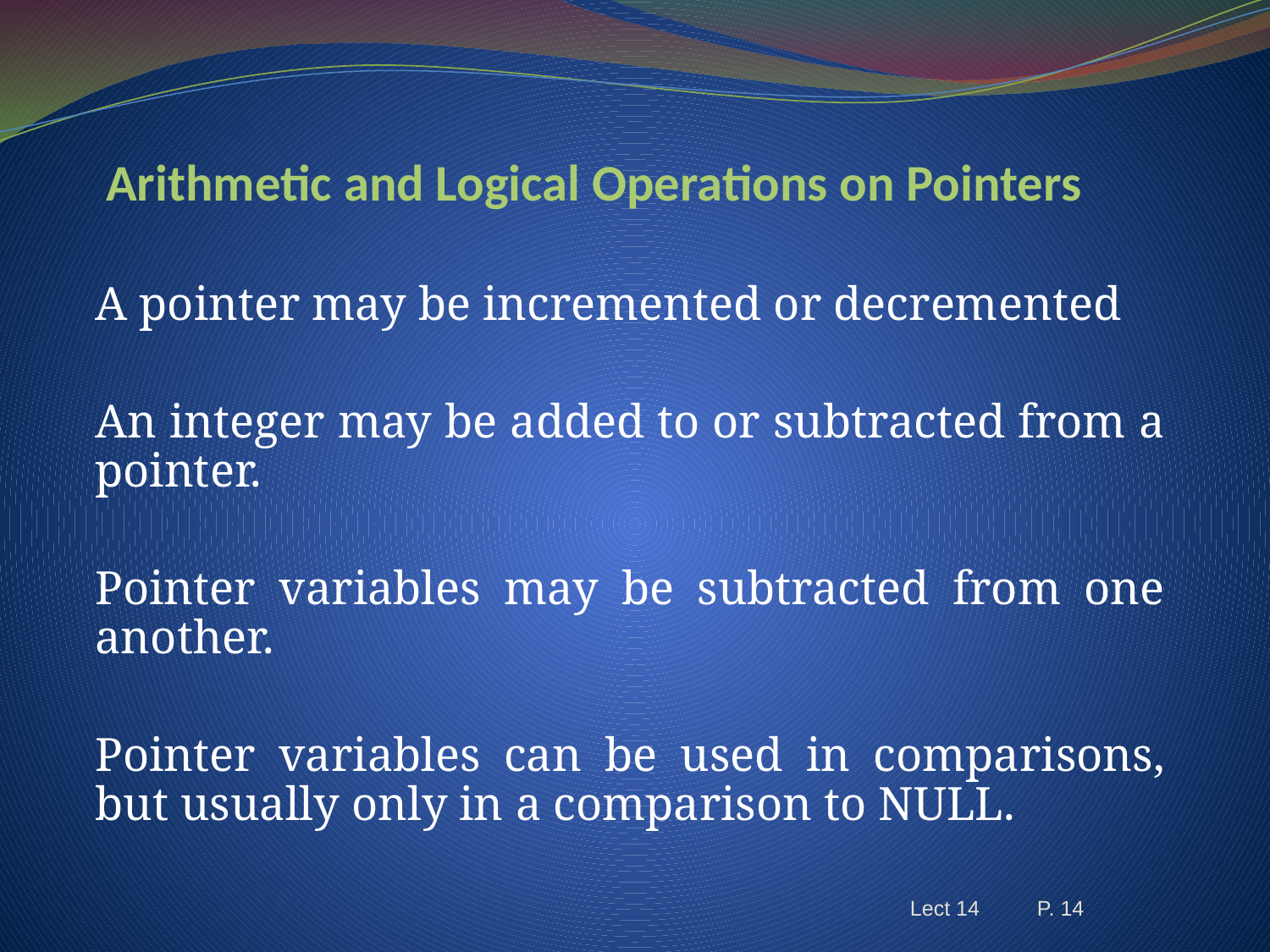

Arithmetic and Logical Operations on Pointers
A pointer may be incremented or decremented

An integer may be added to or subtracted from a pointer.

Pointer variables may be subtracted from one another.

Pointer variables can be used in comparisons, but usually only in a comparison to NULL.
Lect 14	P. 14